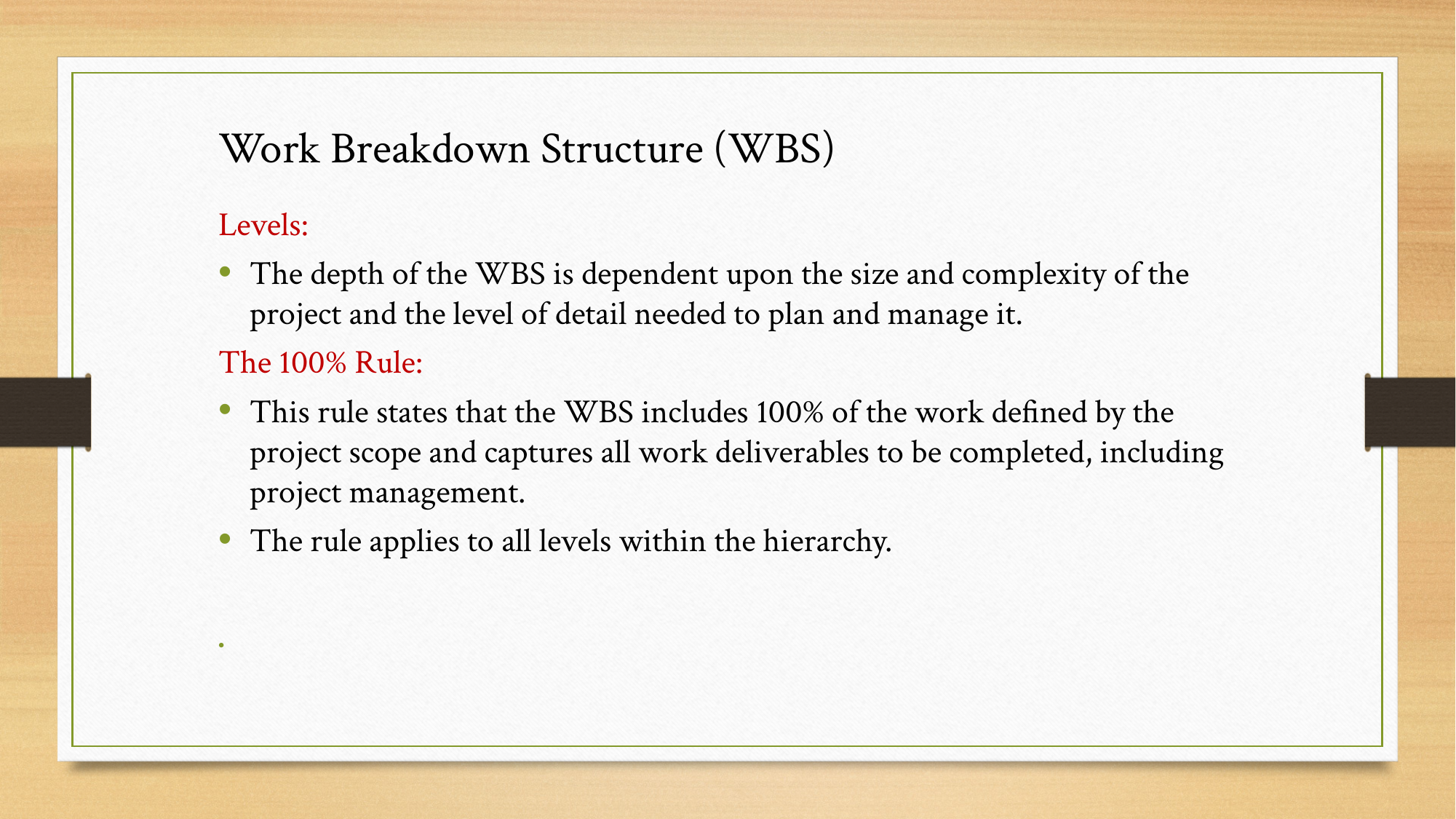

Work Breakdown Structure (WBS)

Levels:
The depth of the WBS is dependent upon the size and complexity of the project and the level of detail needed to plan and manage it.
The 100% Rule:
This rule states that the WBS includes 100% of the work defined by the project scope and captures all work deliverables to be completed, including project management.
The rule applies to all levels within the hierarchy.